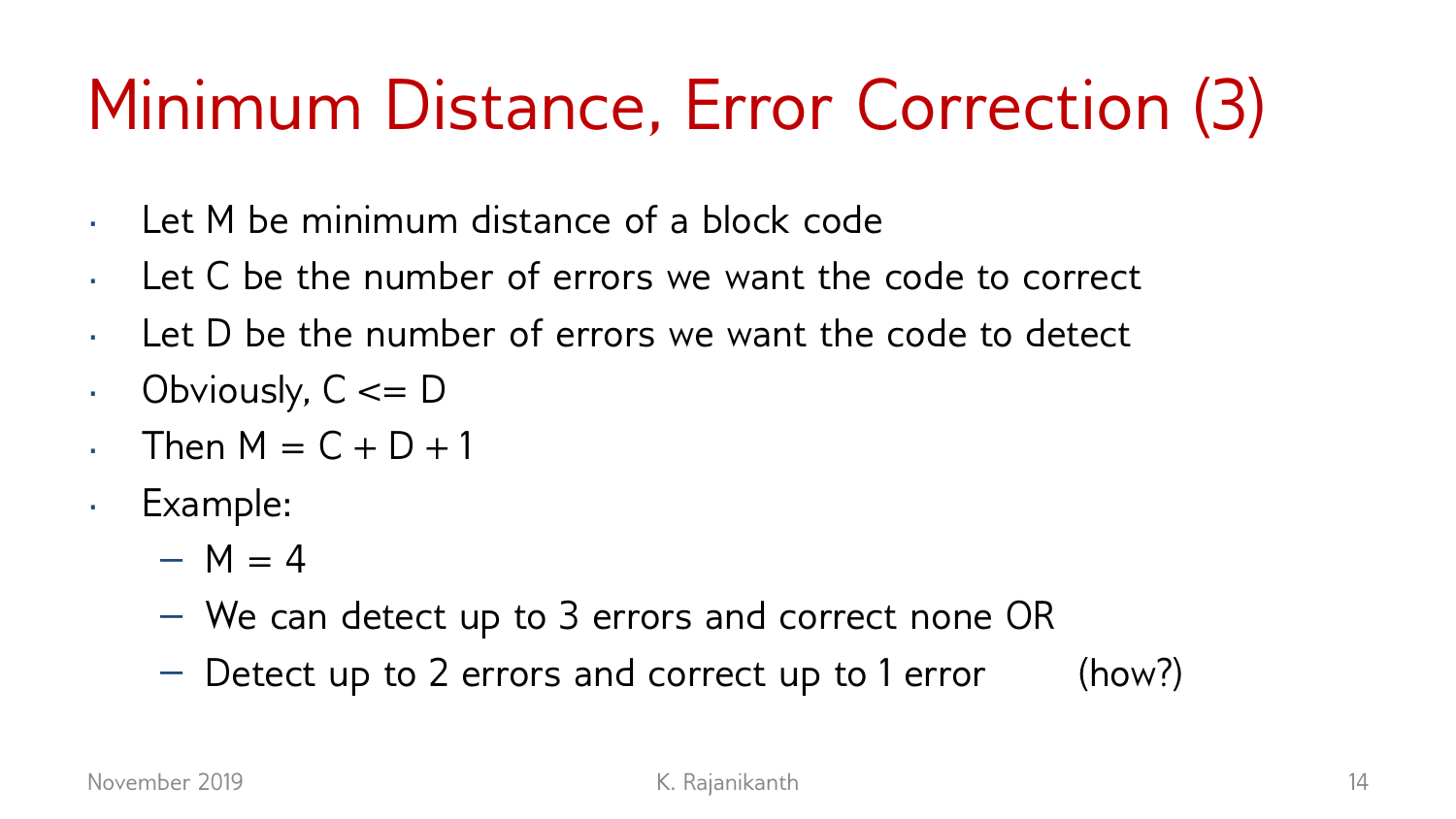

# Minimum Distance, Error Correction (3)
Let M be minimum distance of a block code
Let C be the number of errors we want the code to correct
Let D be the number of errors we want the code to detect
Obviously, C <= D
Then M = C + D + 1
Example:
M = 4
We can detect up to 3 errors and correct none OR
Detect up to 2 errors and correct up to 1 error	(how?)
November 2019
K. Rajanikanth
14